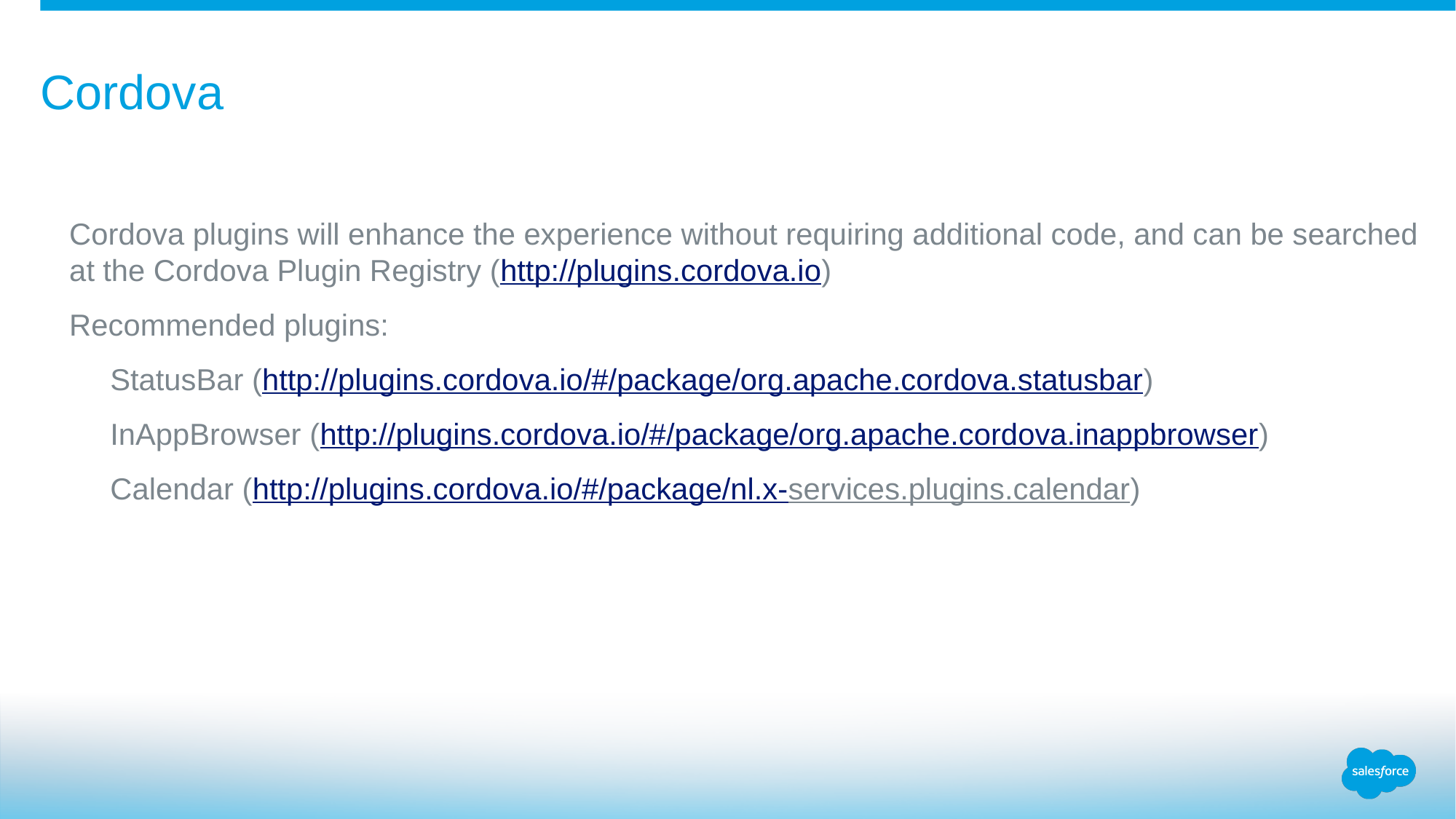

# Cordova

Cordova plugins will enhance the experience without requiring additional code, and can be searched at the Cordova Plugin Registry (http://plugins.cordova.io)
Recommended plugins:
StatusBar (http://plugins.cordova.io/#/package/org.apache.cordova.statusbar)
InAppBrowser (http://plugins.cordova.io/#/package/org.apache.cordova.inappbrowser)
Calendar (http://plugins.cordova.io/#/package/nl.x-services.plugins.calendar)